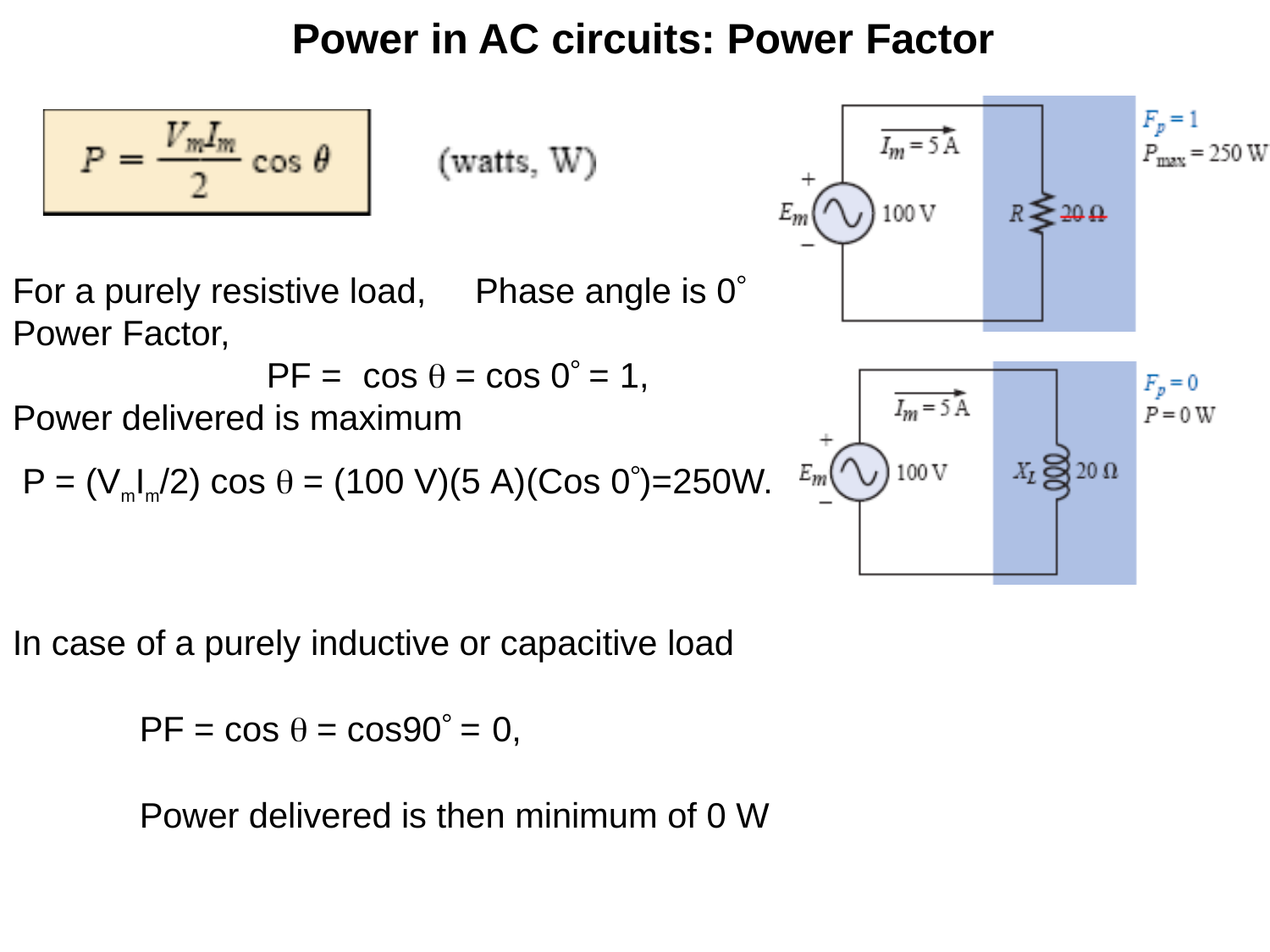

# Power in AC circuits: Power Factor

For a purely resistive load,
Phase angle is 0°
Power Factor,
PF =	cos θ = cos 0° = 1,

Power delivered is maximum
P = (VmIm/2) cos θ = (100 V)(5 A)(Cos 0°)=250W.
In case of a purely inductive or capacitive load

PF = cos θ = cos90° = 0,

Power delivered is then minimum of 0 W